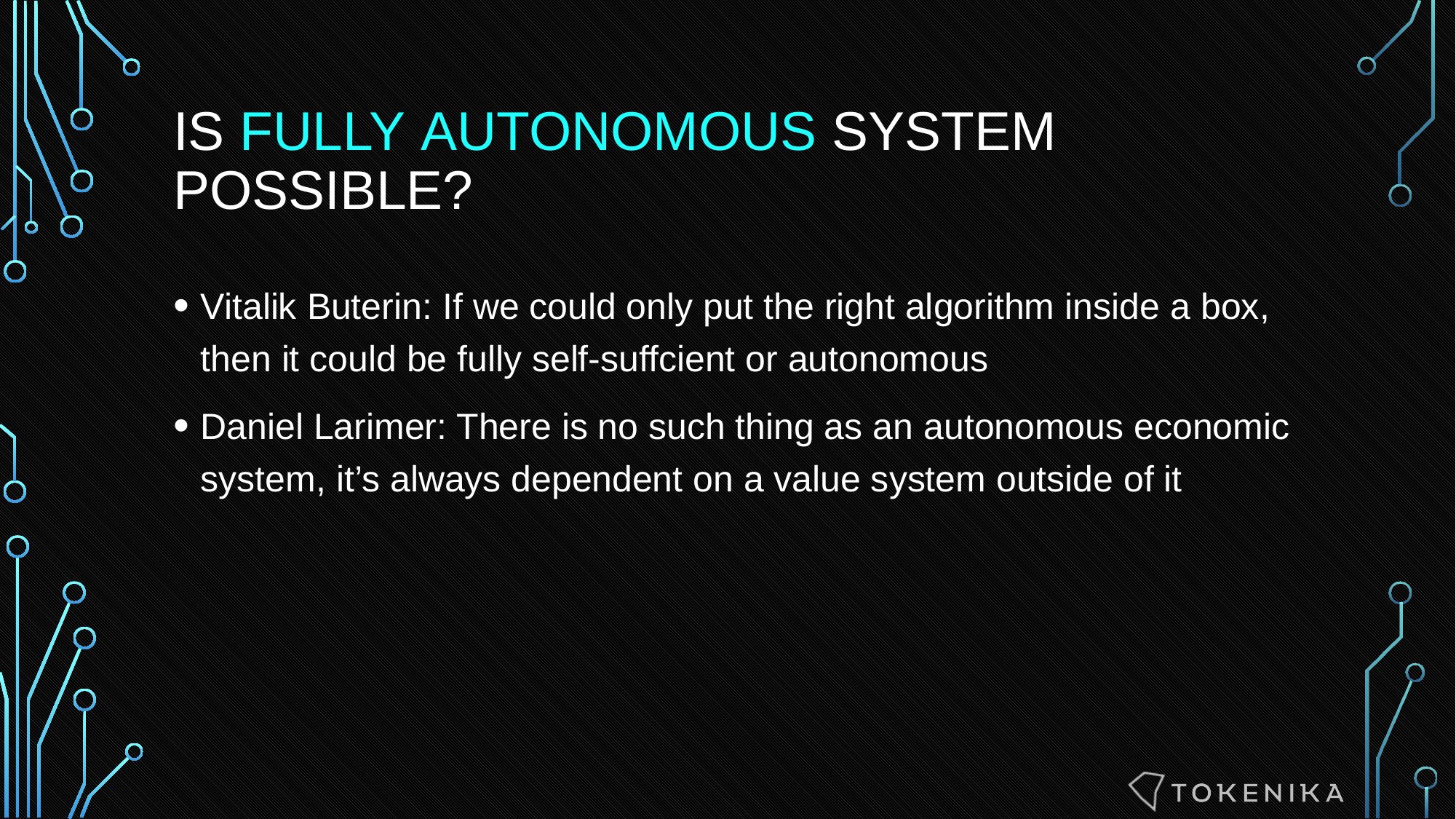

# IS FULLY autonomous SYSTEM Possible?
Vitalik Buterin: If we could only put the right algorithm inside a box, then it could be fully self-suffcient or autonomous
Daniel Larimer: There is no such thing as an autonomous economic system, it’s always dependent on a value system outside of it